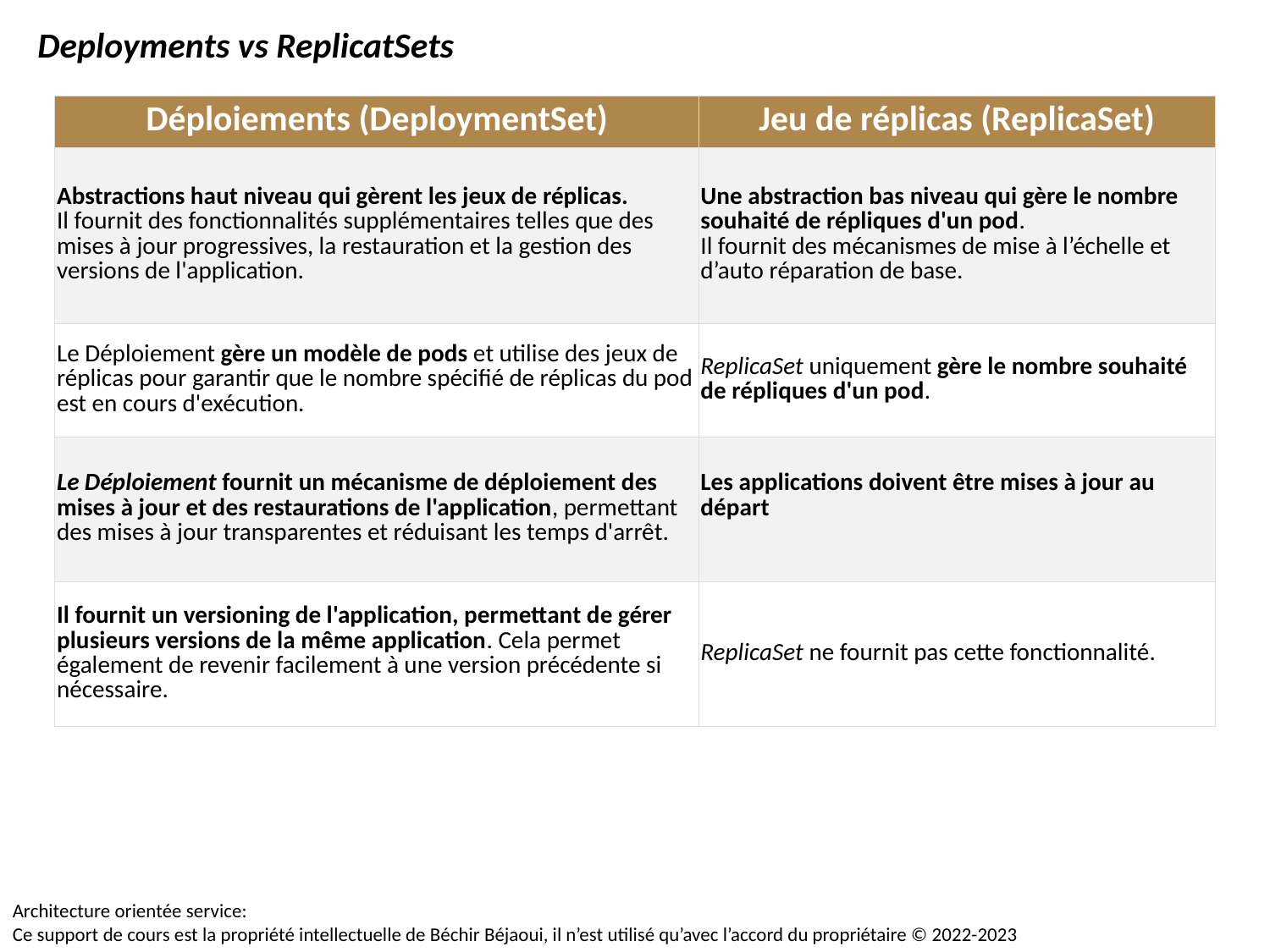

Deployments vs ReplicatSets
| Déploiements (DeploymentSet) | Jeu de réplicas (ReplicaSet) |
| --- | --- |
| Abstractions haut niveau qui gèrent les jeux de réplicas. Il fournit des fonctionnalités supplémentaires telles que des mises à jour progressives, la restauration et la gestion des versions de l'application. | Une abstraction bas niveau qui gère le nombre souhaité de répliques d'un pod. Il fournit des mécanismes de mise à l’échelle et d’auto réparation de base. |
| Le Déploiement gère ​​un modèle de pods et utilise des jeux de réplicas pour garantir que le nombre spécifié de réplicas du pod est en cours d'exécution. | ReplicaSet uniquement gère ​​le nombre souhaité de répliques d'un pod. |
| Le Déploiement fournit un mécanisme de déploiement des mises à jour et des restaurations de l'application, permettant des mises à jour transparentes et réduisant les temps d'arrêt. | Les applications doivent être mises à jour au départ |
| Il fournit un versioning de l'application, permettant de gérer plusieurs versions de la même application. Cela permet également de revenir facilement à une version précédente si nécessaire. | ReplicaSet ne fournit pas cette fonctionnalité. |